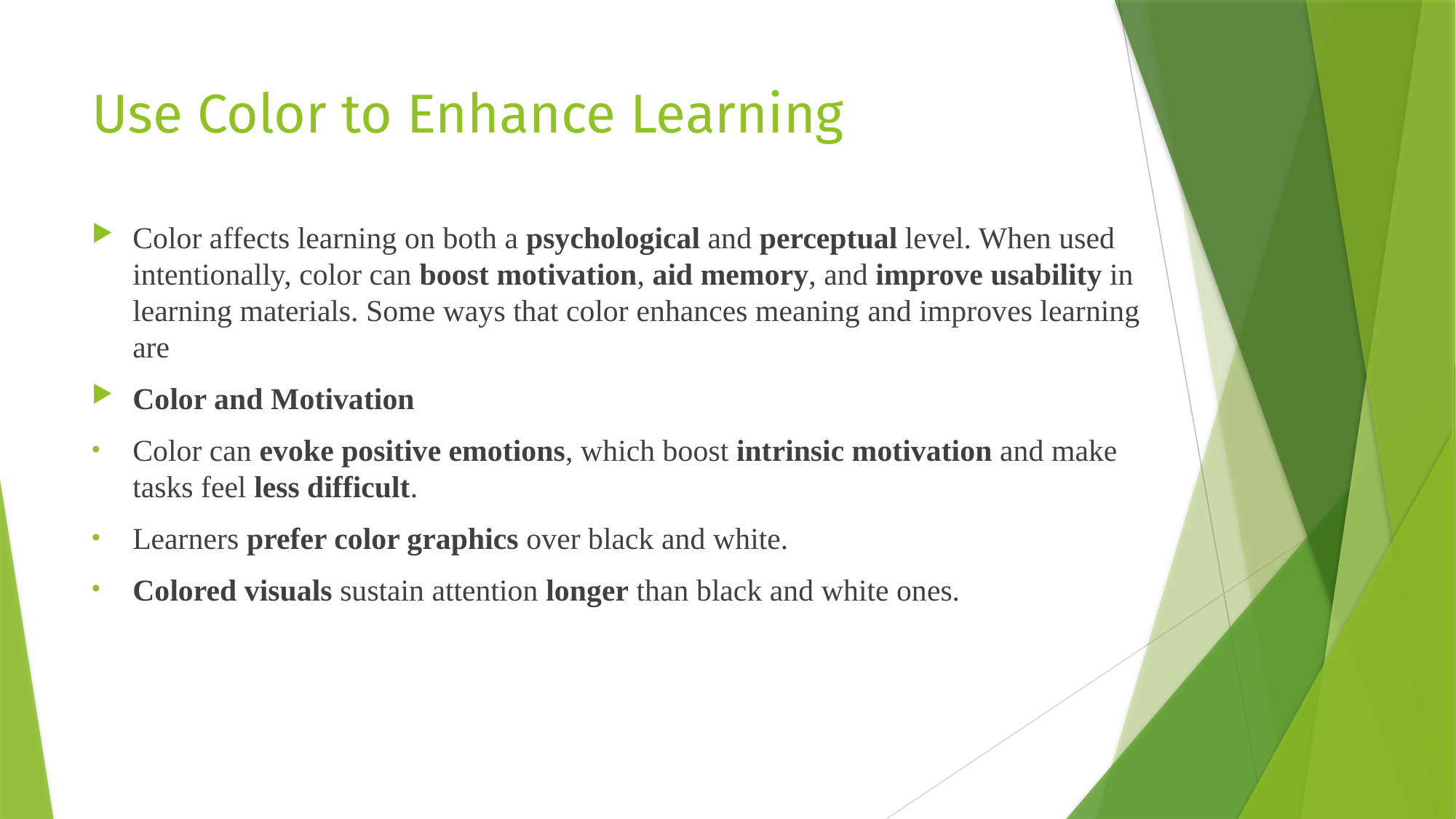

# Use Color to Enhance Learning
Color affects learning on both a psychological and perceptual level. When used intentionally, color can boost motivation, aid memory, and improve usability in learning materials. Some ways that color enhances meaning and improves learning are
Color and Motivation
Color can evoke positive emotions, which boost intrinsic motivation and make tasks feel less difficult.
Learners prefer color graphics over black and white.
Colored visuals sustain attention longer than black and white ones.